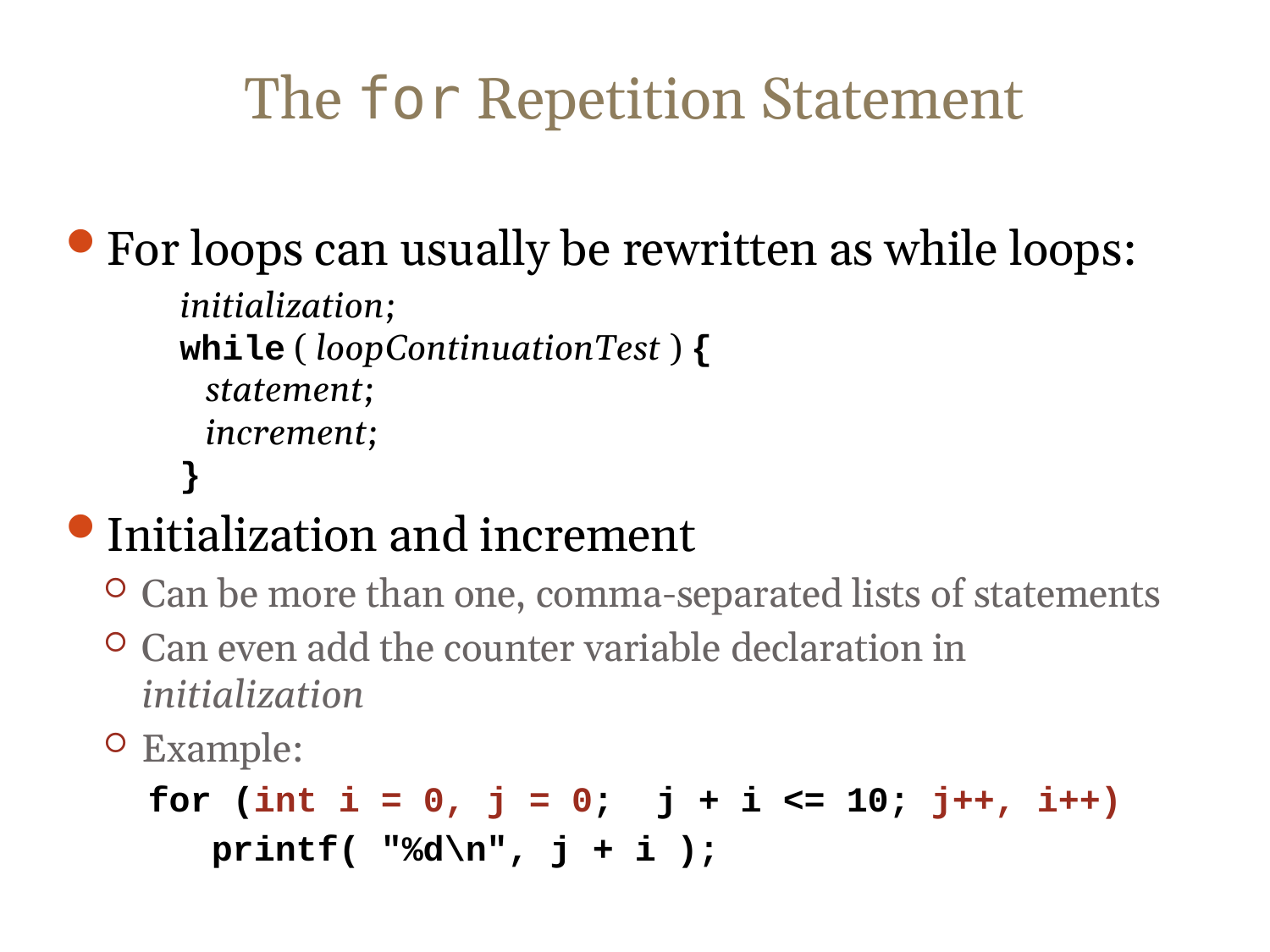

# The for Repetition Statement
For loops can usually be rewritten as while loops:
	initialization;
while ( loopContinuationTest ) {
   statement;
   increment;
}
Initialization and increment
Can be more than one, comma-separated lists of statements
Can even add the counter variable declaration in initialization
Example:
for (int i = 0, j = 0;  j + i <= 10; j++, i++)
   printf( "%d\n", j + i );